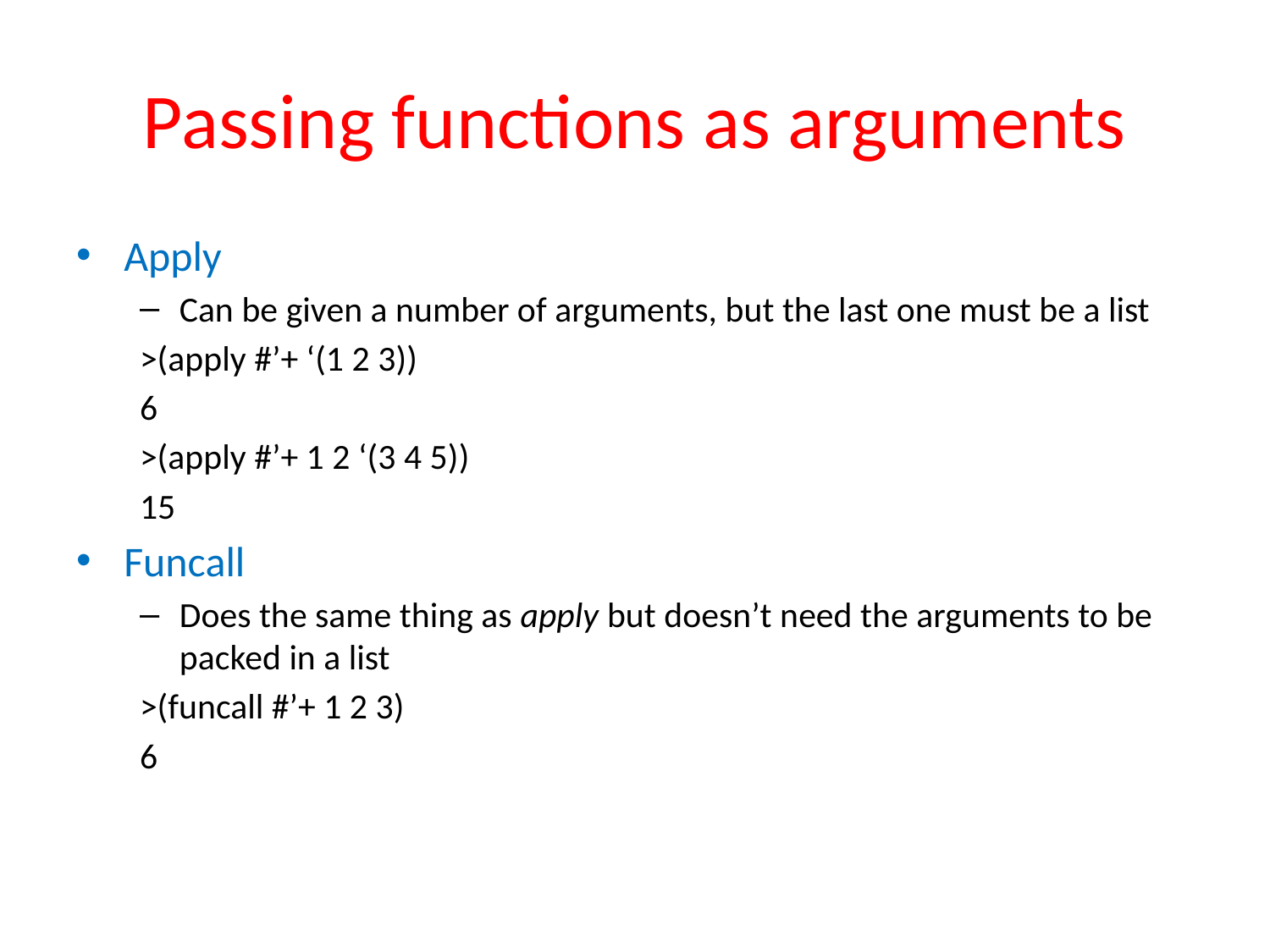

# Passing functions as arguments
Apply
Can be given a number of arguments, but the last one must be a list
>(apply #’+ ‘(1 2 3))
6
>(apply #’+ 1 2 ‘(3 4 5))
15
Funcall
Does the same thing as apply but doesn’t need the arguments to be packed in a list
>(funcall #’+ 1 2 3)
6